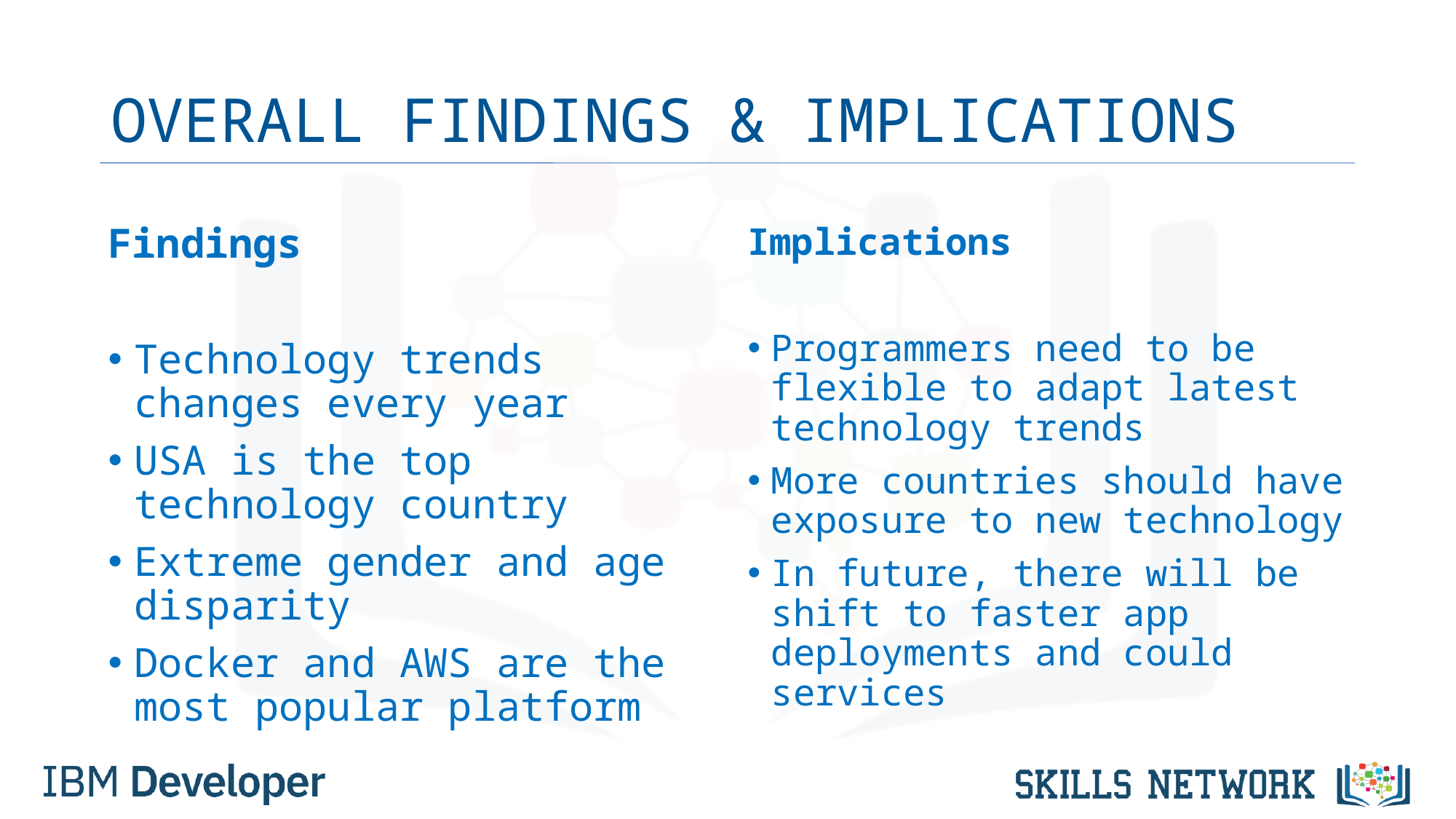

# OVERALL FINDINGS & IMPLICATIONS
Findings

Technology trends changes every year
USA is the top technology country
Extreme gender and age disparity
Docker and AWS are the most popular platform
Implications

Programmers need to be flexible to adapt latest technology trends
More countries should have exposure to new technology
In future, there will be shift to faster app deployments and could services